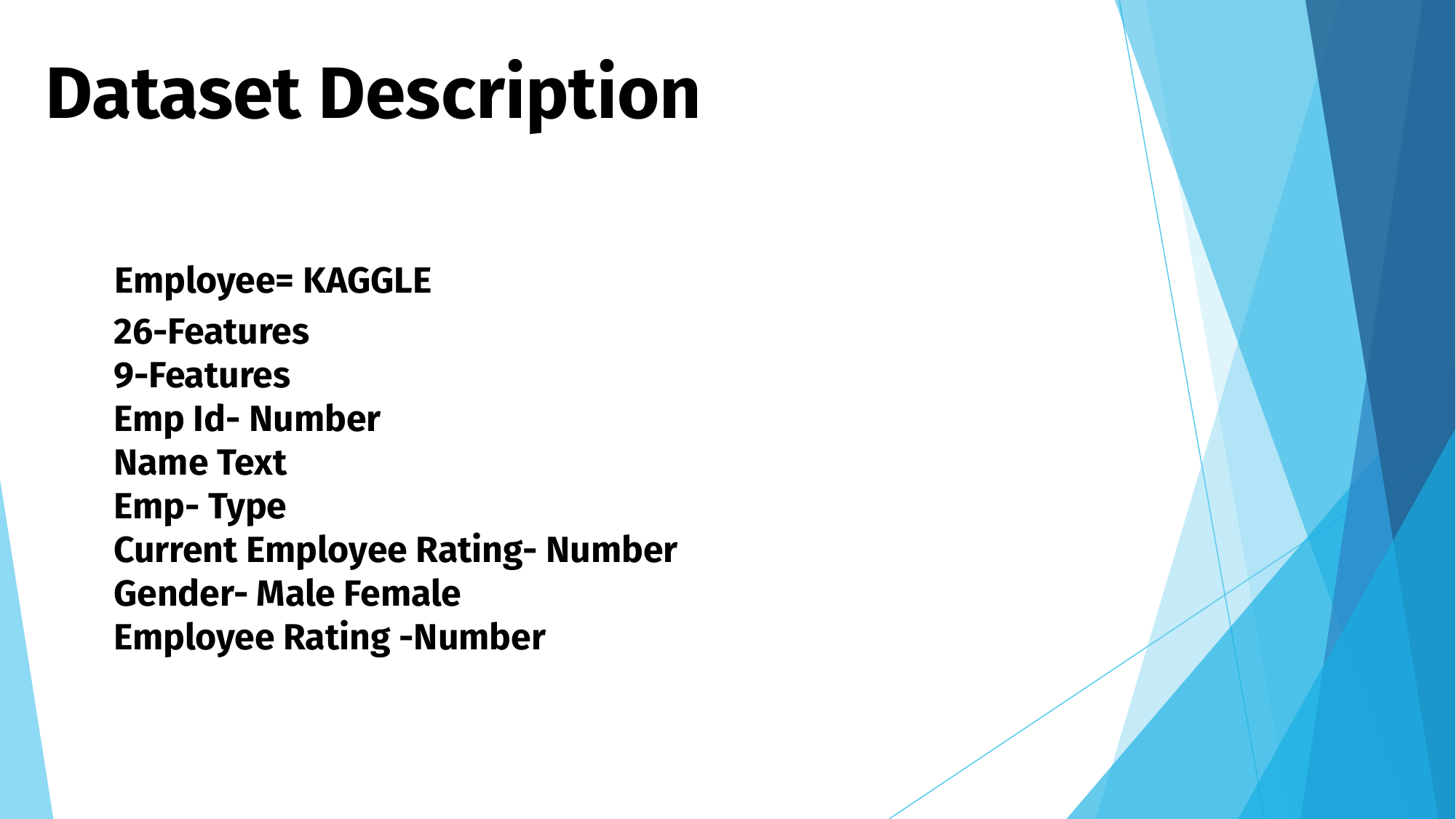

# Dataset Description Employee= KAGGLE 26-Features 9-Features Emp Id- Number Name Text Emp- Type Current Employee Rating- Number Gender- Male Female Employee Rating -Number